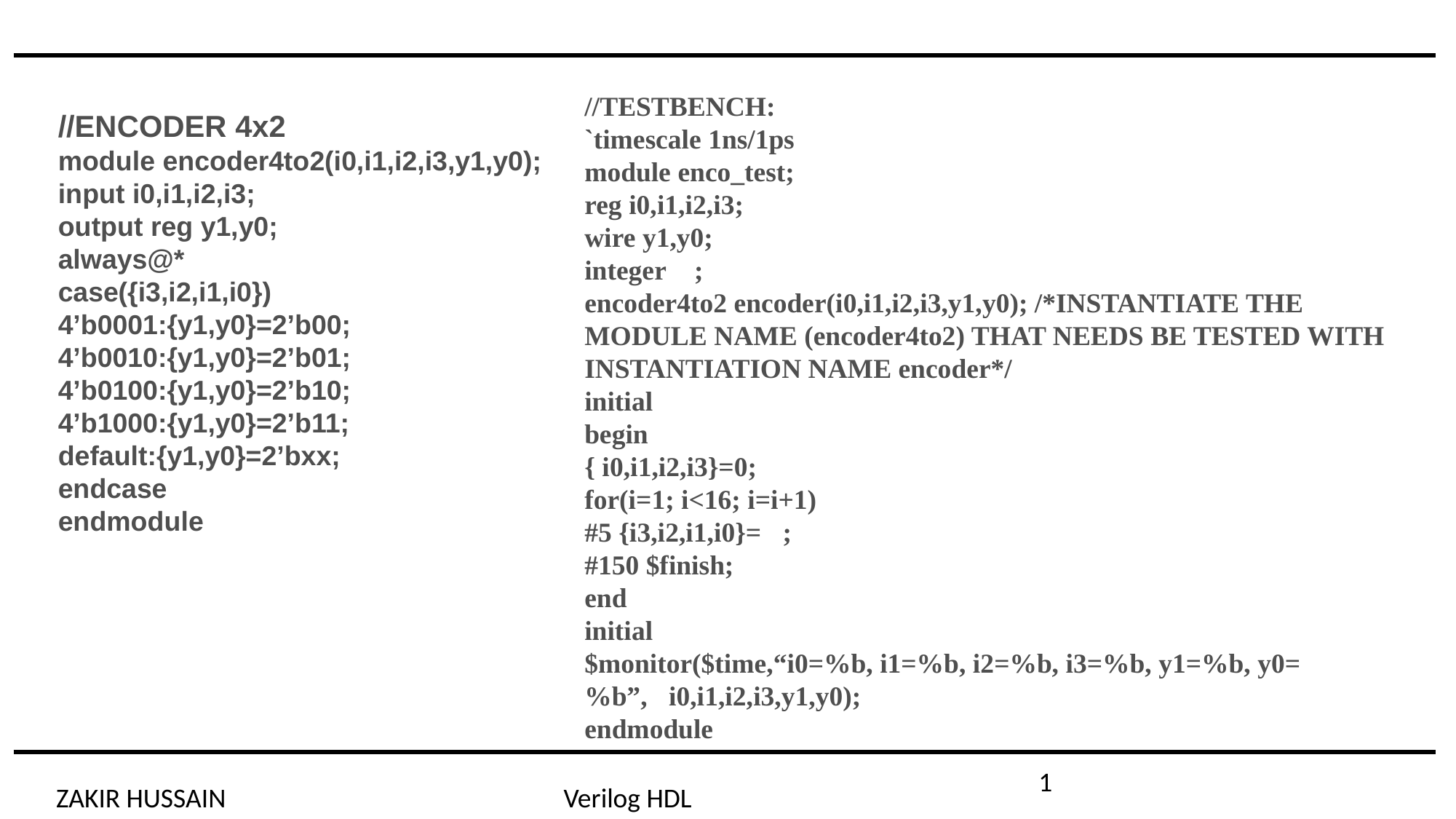

//TESTBENCH:
`timescale 1ns/1ps
module enco_test;
reg i0,i1,i2,i3;
wire y1,y0;
integer 􀁌;
encoder4to2 encoder(i0,i1,i2,i3,y1,y0); /*INSTANTIATE THE
MODULE NAME (encoder4to2) THAT NEEDS BE TESTED WITH
INSTANTIATION NAME encoder*/
initial
begin
{ i0,i1,i2,i3}=0;
for(i=1; i<16; i=i+1)
#5 {i3,i2,i1,i0}=􀁌;
#150 $finish;
end
initial
$monitor($time,“i0=%b, i1=%b, i2=%b, i3=%b, y1=%b, y0=%b”,􀀃i0,i1,i2,i3,y1,y0);
endmodule
//ENCODER 4x2
module encoder4to2(i0,i1,i2,i3,y1,y0);
input i0,i1,i2,i3;
output reg y1,y0;
always@*
case({i3,i2,i1,i0})
4’b0001:{y1,y0}=2’b00;
4’b0010:{y1,y0}=2’b01;
4’b0100:{y1,y0}=2’b10;
4’b1000:{y1,y0}=2’b11;
default:{y1,y0}=2’bxx;
endcase
endmodule
1